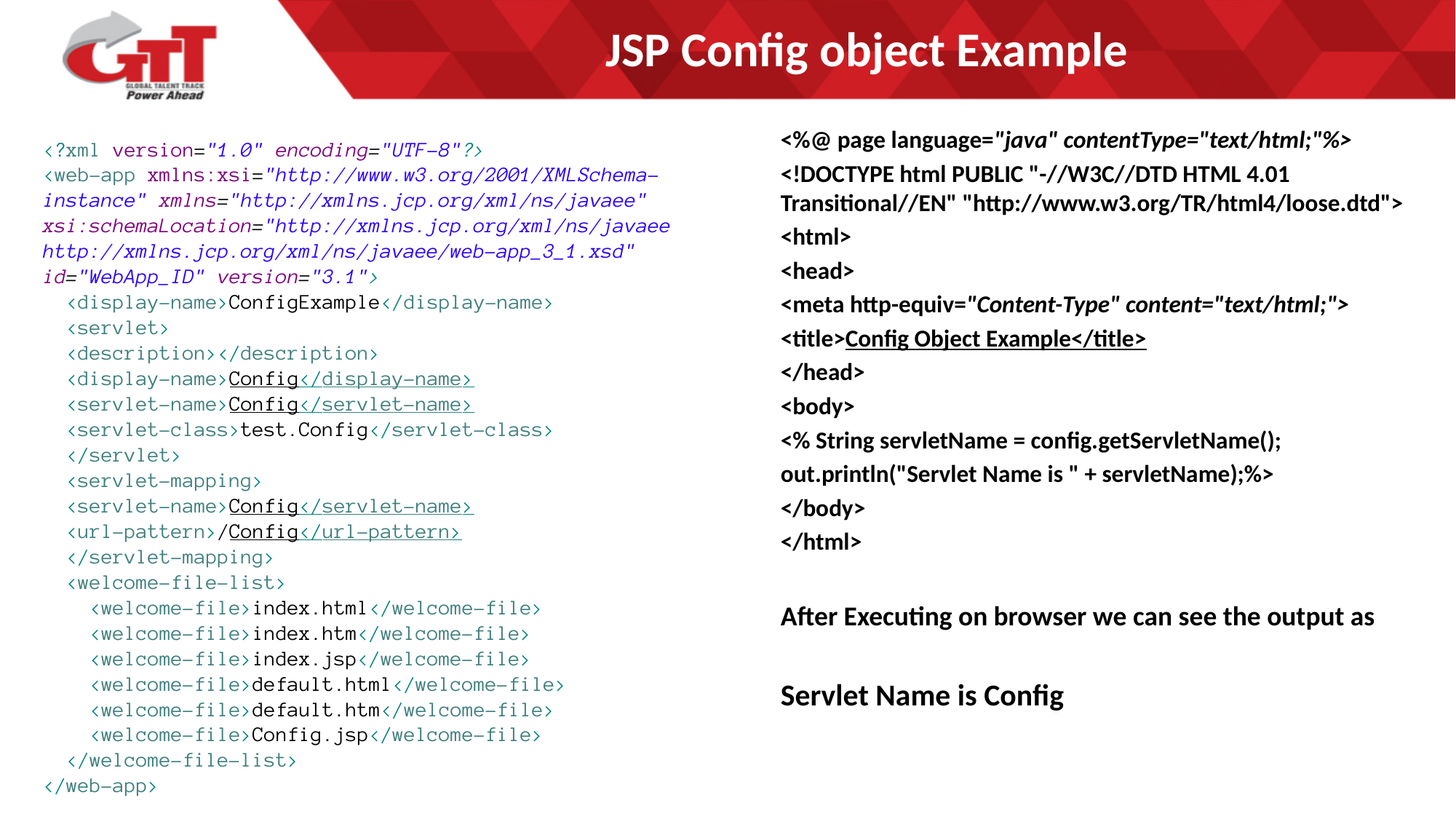

# JSP Config object Example
<%@ page language="java" contentType="text/html;"%>
<!DOCTYPE html PUBLIC "-//W3C//DTD HTML 4.01 Transitional//EN" "http://www.w3.org/TR/html4/loose.dtd">
<html>
<head>
<meta http-equiv="Content-Type" content="text/html;">
<title>Config Object Example</title>
</head>
<body>
<% String servletName = config.getServletName();
out.println("Servlet Name is " + servletName);%>
</body>
</html>

After Executing on browser we can see the output as

Servlet Name is Config
<?xml version="1.0" encoding="UTF-8"?>
<web-app xmlns:xsi="http://www.w3.org/2001/XMLSchema-instance" xmlns="http://xmlns.jcp.org/xml/ns/javaee" xsi:schemaLocation="http://xmlns.jcp.org/xml/ns/javaee http://xmlns.jcp.org/xml/ns/javaee/web-app_3_1.xsd" id="WebApp_ID" version="3.1">
  <display-name>ConfigExample</display-name>
  <servlet>
  <description></description>
  <display-name>Config</display-name>
  <servlet-name>Config</servlet-name>
  <servlet-class>test.Config</servlet-class>
  </servlet>
  <servlet-mapping>
  <servlet-name>Config</servlet-name>
  <url-pattern>/Config</url-pattern>
  </servlet-mapping>
  <welcome-file-list>
    <welcome-file>index.html</welcome-file>
    <welcome-file>index.htm</welcome-file>
    <welcome-file>index.jsp</welcome-file>
    <welcome-file>default.html</welcome-file>
    <welcome-file>default.htm</welcome-file>
    <welcome-file>Config.jsp</welcome-file>
  </welcome-file-list>
</web-app>